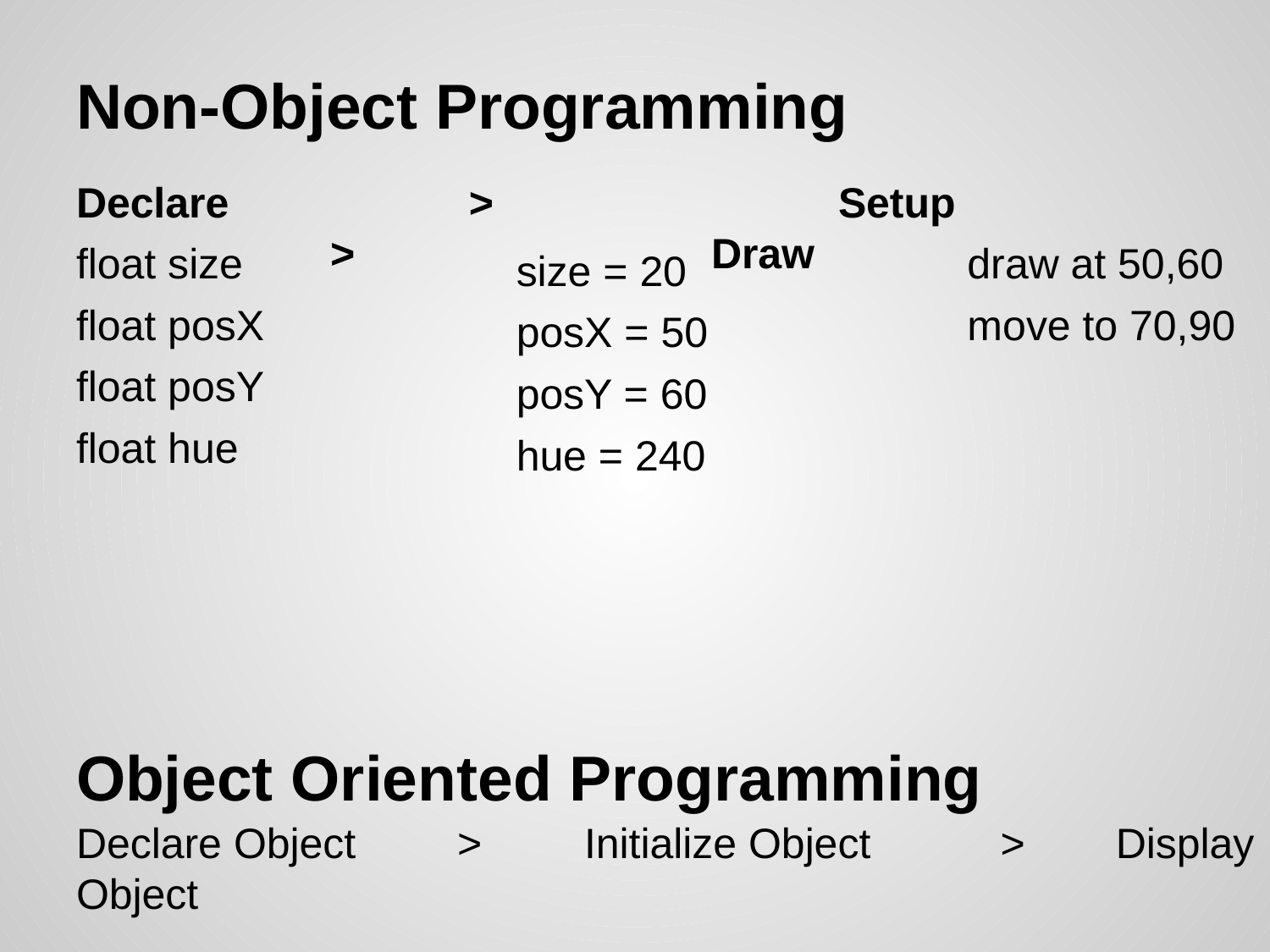

Non-Object Programming
Declare		 > 			Setup 			> 			Draw
float size
float posX
float posY
float hue

draw at 50,60
move to 70,90

size = 20
posX = 50
posY = 60
hue = 240

Object Oriented Programming
Declare Object  	>  	Initialize Object	   >	  Display Object